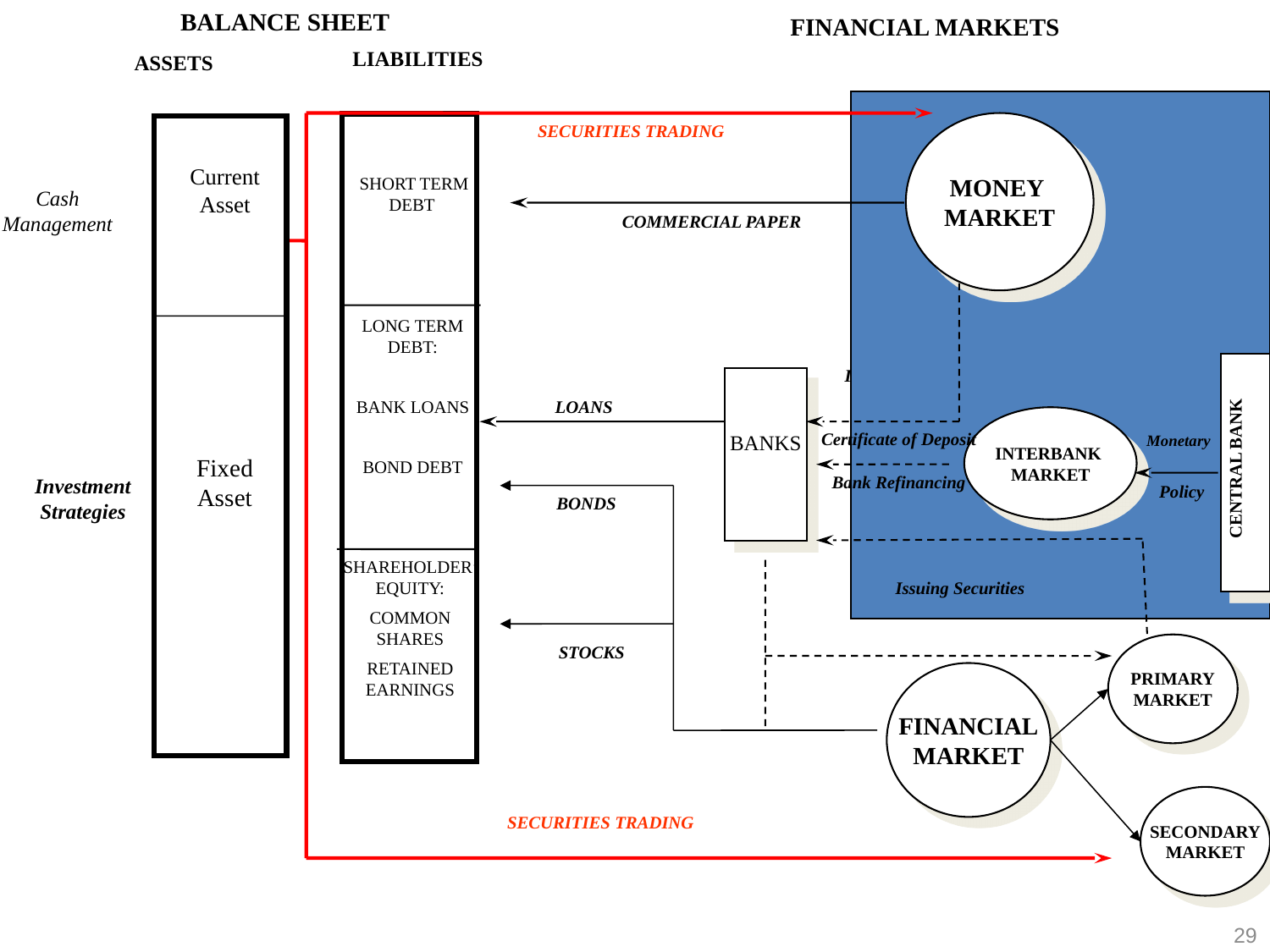

BALANCE SHEET
FINANCIAL MARKETS
LIABILITIES
ASSETS

SECURITIES TRADING
MONEY
MARKET

COMMERCIAL PAPER

Current Asset
SHORT TERM DEBT
Cash Management

LONG TERM DEBT:

BANK LOANS

BOND DEBT

CENTRAL BANK

INTERBANK
MARKET
Monetary
Policy
Issuing
BANKS

LOANS

Certificate of Deposit
Fixed Asset
Bank Refinancing

Investment Strategies

BONDS

SHAREHOLDER’ EQUITY:
COMMON SHARES
RETAINED EARNINGS

Issuing Securities

PRIMARY
MARKET
FINANCIAL
MARKET
SECONDARY
MARKET
STOCKS

SECURITIES TRADING

29